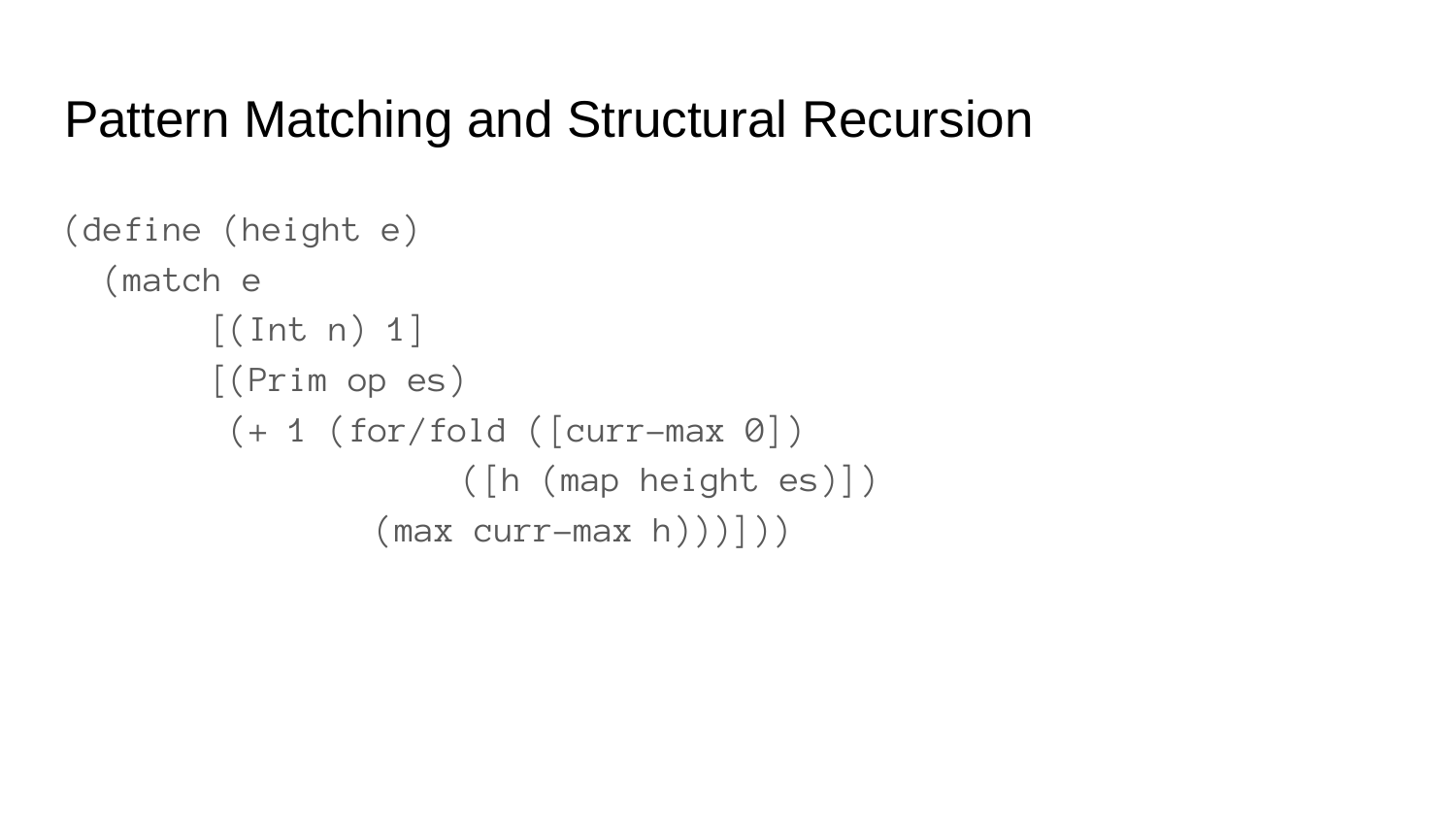

# Pattern Matching and Structural Recursion
(define (height e)
  (match e
	[(Int n) 1]
	[(Prim op es)
 	 (+ 1 (for/fold ([curr-max 0])
                    ([h (map height es)])
         	 (max curr-max h)))]))